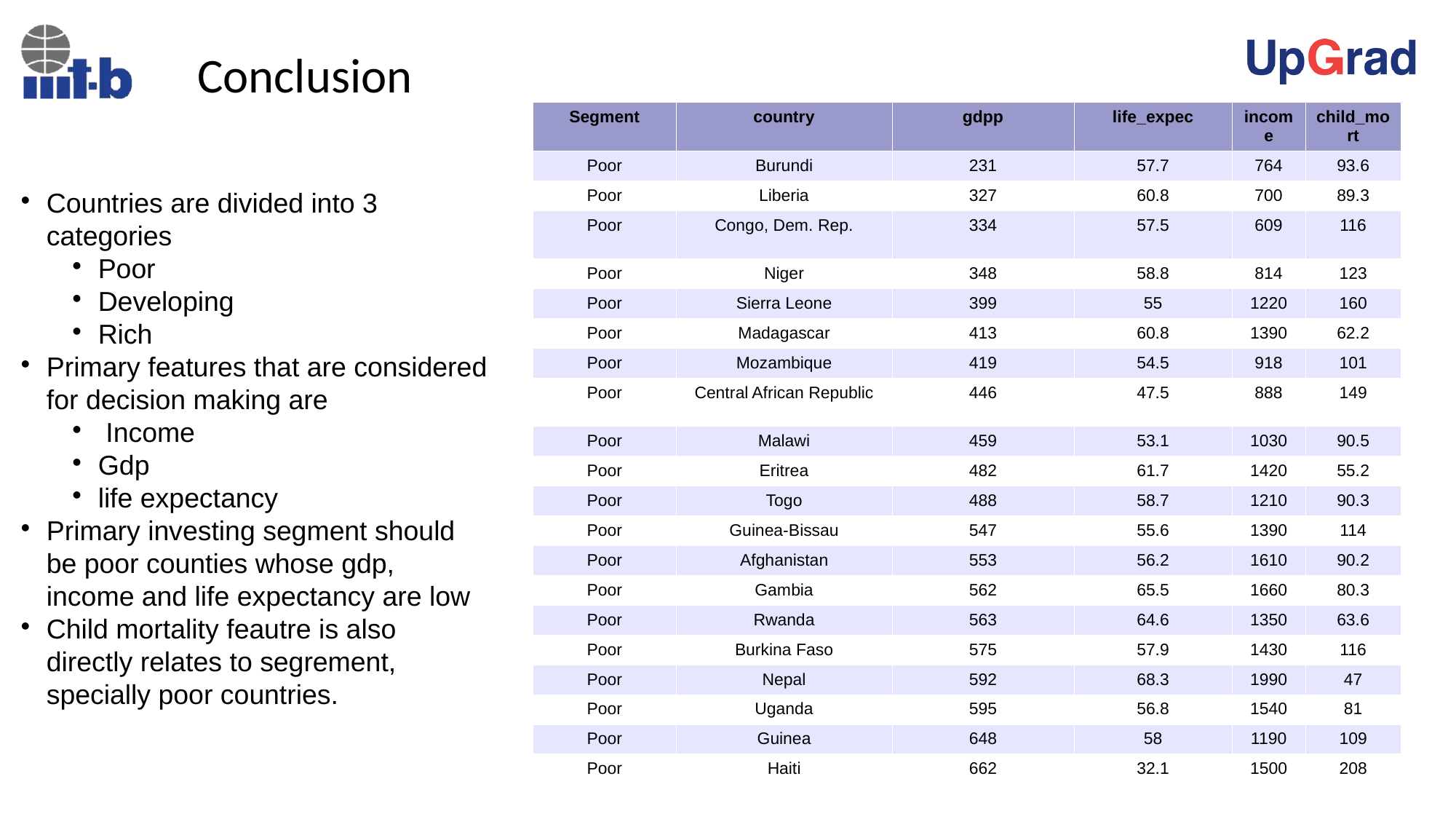

Conclusion

| Segment | country | gdpp | life\_expec | income | child\_mort |
| --- | --- | --- | --- | --- | --- |
| Poor | Burundi | 231 | 57.7 | 764 | 93.6 |
| Poor | Liberia | 327 | 60.8 | 700 | 89.3 |
| Poor | Congo, Dem. Rep. | 334 | 57.5 | 609 | 116 |
| Poor | Niger | 348 | 58.8 | 814 | 123 |
| Poor | Sierra Leone | 399 | 55 | 1220 | 160 |
| Poor | Madagascar | 413 | 60.8 | 1390 | 62.2 |
| Poor | Mozambique | 419 | 54.5 | 918 | 101 |
| Poor | Central African Republic | 446 | 47.5 | 888 | 149 |
| Poor | Malawi | 459 | 53.1 | 1030 | 90.5 |
| Poor | Eritrea | 482 | 61.7 | 1420 | 55.2 |
| Poor | Togo | 488 | 58.7 | 1210 | 90.3 |
| Poor | Guinea-Bissau | 547 | 55.6 | 1390 | 114 |
| Poor | Afghanistan | 553 | 56.2 | 1610 | 90.2 |
| Poor | Gambia | 562 | 65.5 | 1660 | 80.3 |
| Poor | Rwanda | 563 | 64.6 | 1350 | 63.6 |
| Poor | Burkina Faso | 575 | 57.9 | 1430 | 116 |
| Poor | Nepal | 592 | 68.3 | 1990 | 47 |
| Poor | Uganda | 595 | 56.8 | 1540 | 81 |
| Poor | Guinea | 648 | 58 | 1190 | 109 |
| Poor | Haiti | 662 | 32.1 | 1500 | 208 |
Countries are divided into 3 categories
Poor
Developing
Rich
Primary features that are considered for decision making are
 Income
Gdp
life expectancy
Primary investing segment should be poor counties whose gdp, income and life expectancy are low
Child mortality feautre is also directly relates to segrement, specially poor countries.